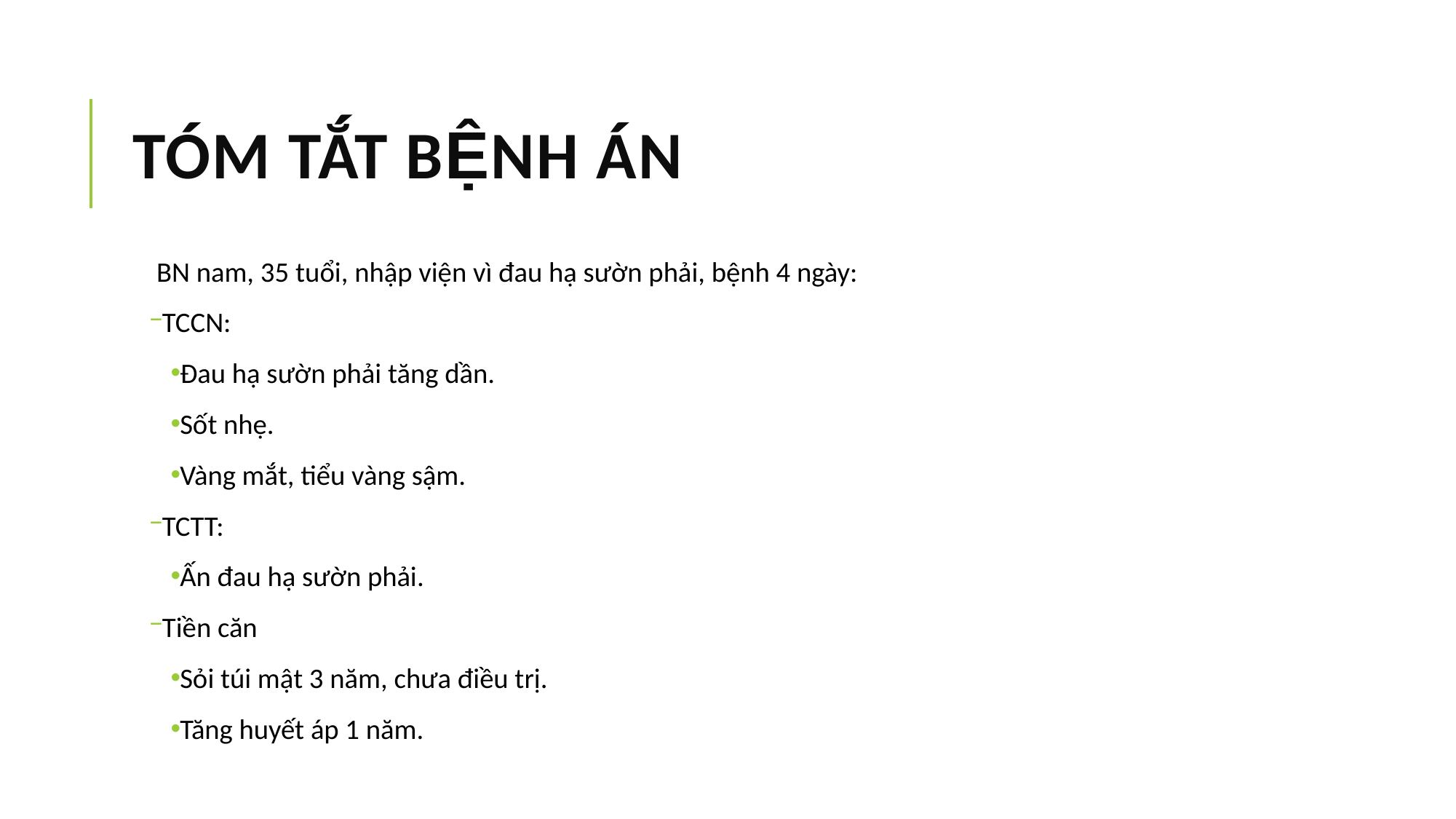

# TÓM TẮT BỆNH ÁN
BN nam, 35 tuổi, nhập viện vì đau hạ sườn phải, bệnh 4 ngày:
TCCN:
Đau hạ sườn phải tăng dần.
Sốt nhẹ.
Vàng mắt, tiểu vàng sậm.
TCTT:
Ấn đau hạ sườn phải.
Tiền căn
Sỏi túi mật 3 năm, chưa điều trị.
Tăng huyết áp 1 năm.